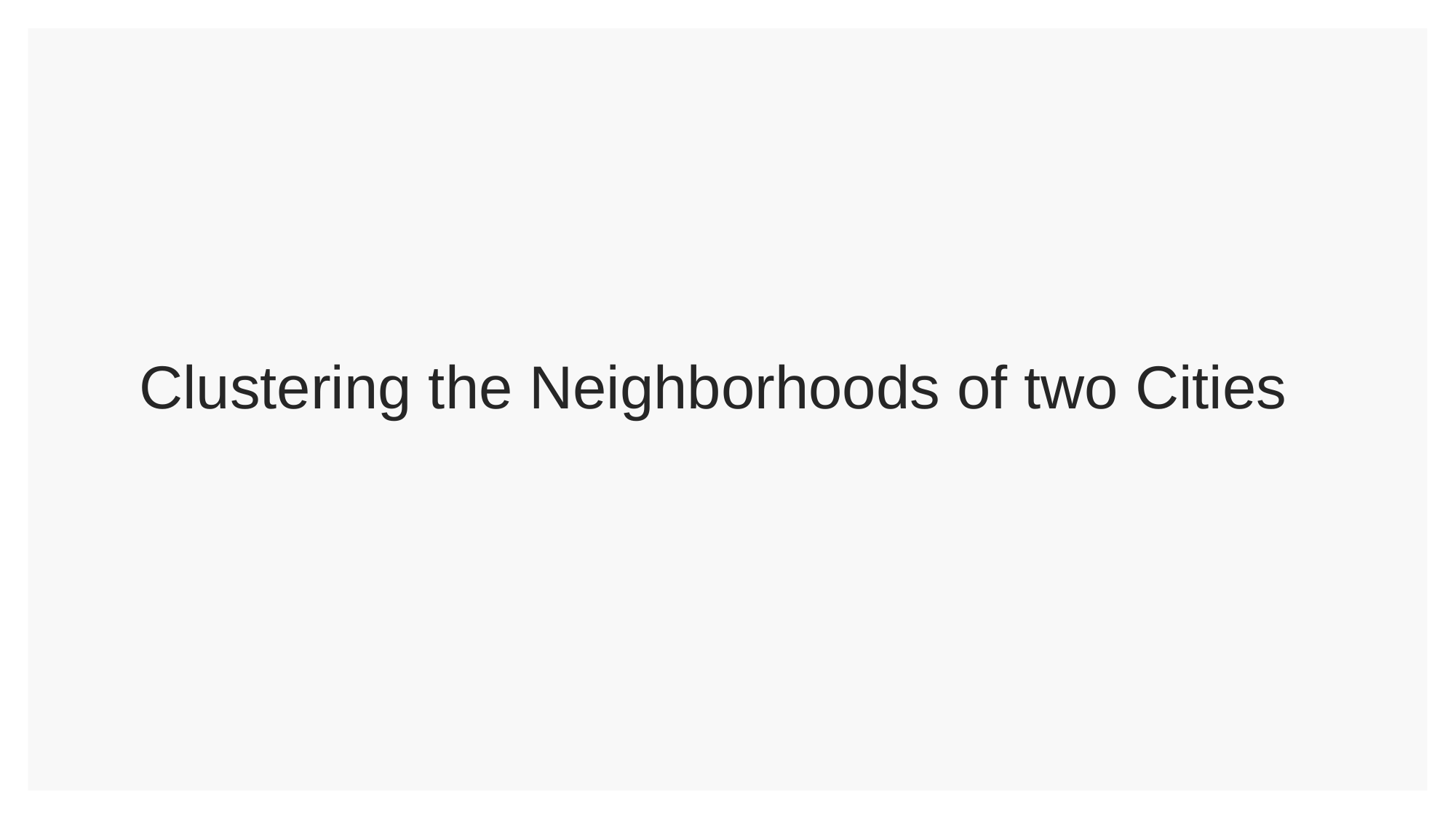

# Clustering the Neighborhoods of two Cities